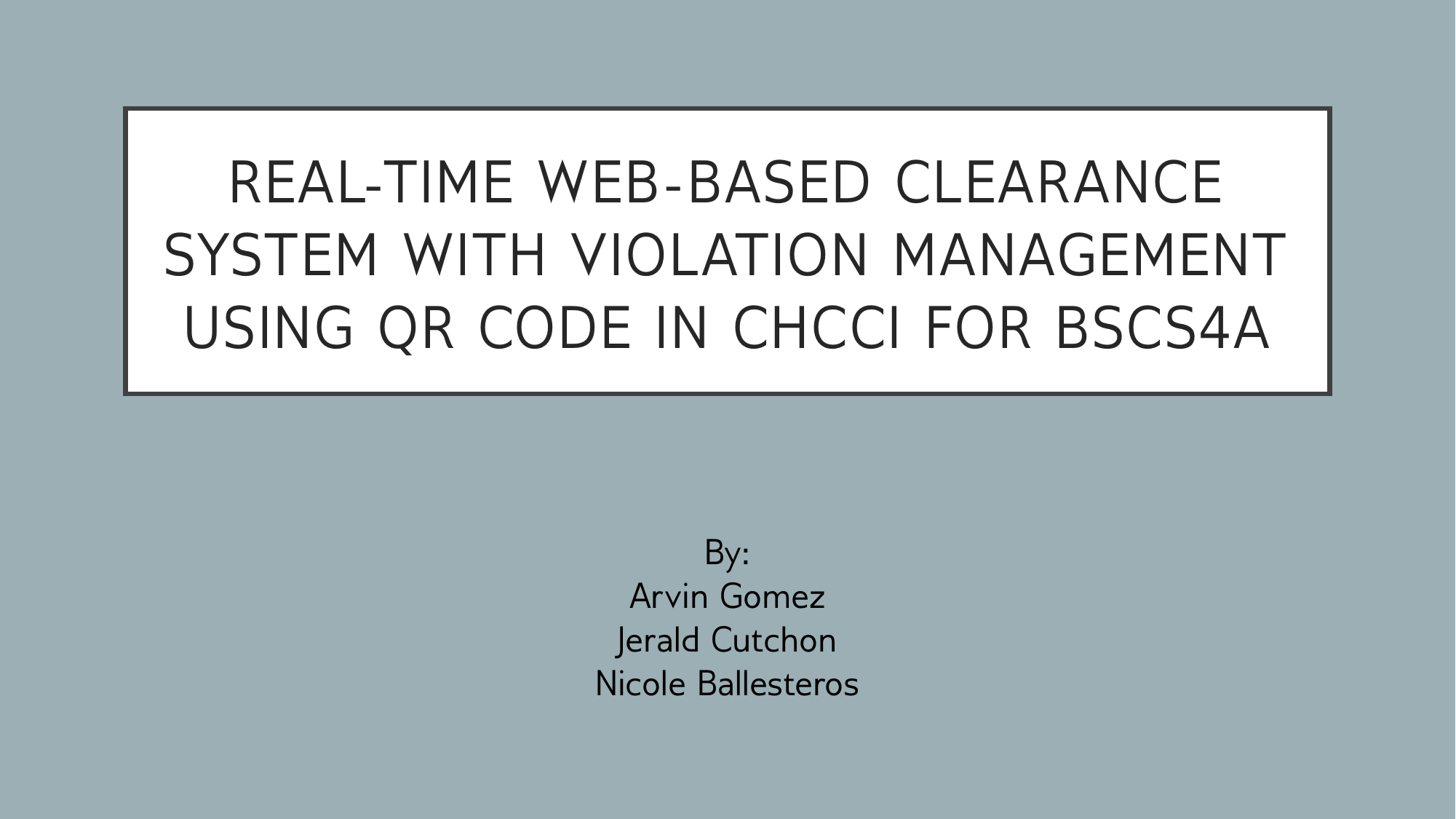

# Real-time Web-based Clearance System with Violation Management using QR Code in CHCCI for BSCS4A
By:
Arvin Gomez
Jerald Cutchon
Nicole Ballesteros